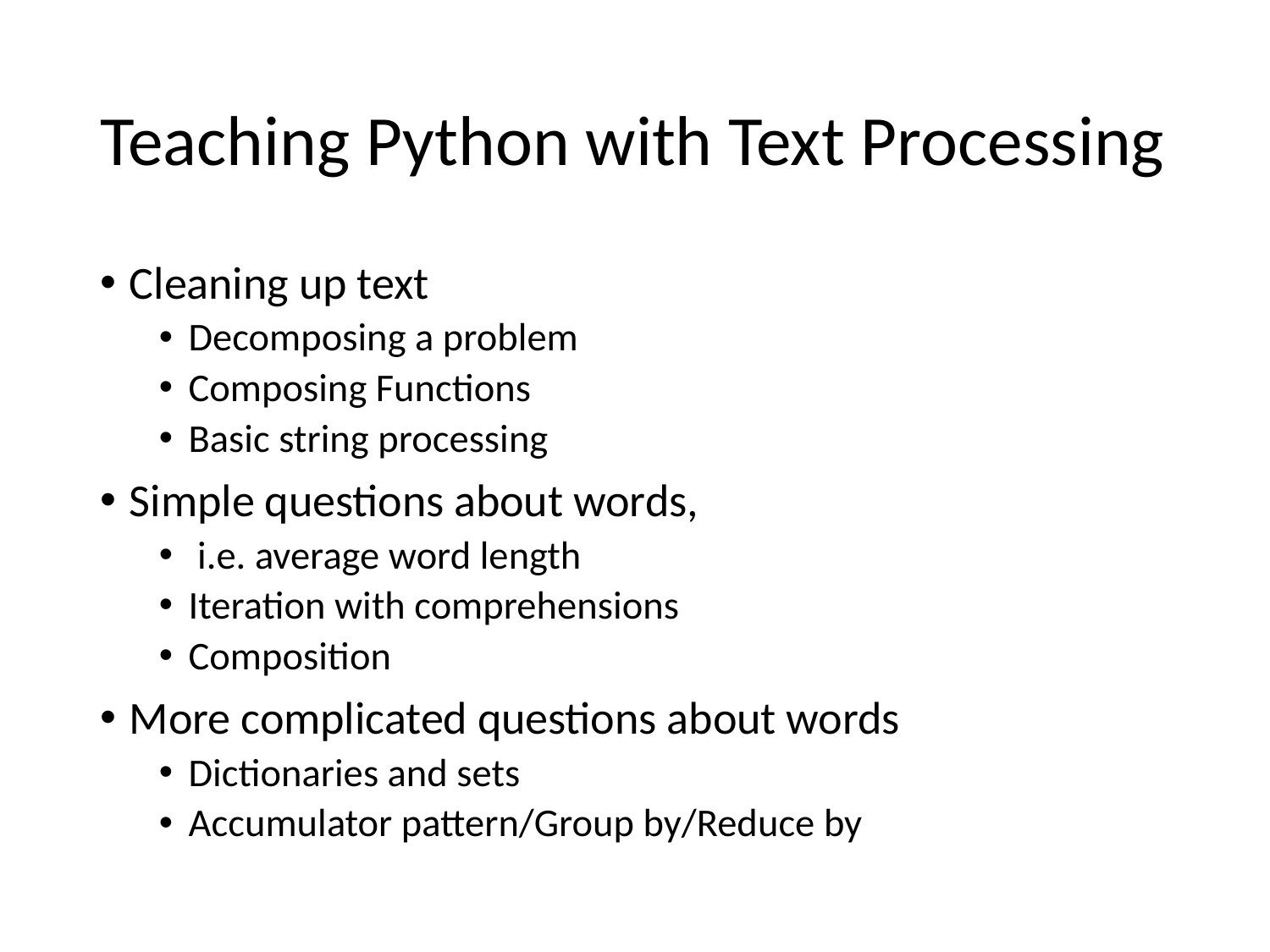

# Teaching Python with Text Processing
Cleaning up text
Decomposing a problem
Composing Functions
Basic string processing
Simple questions about words,
 i.e. average word length
Iteration with comprehensions
Composition
More complicated questions about words
Dictionaries and sets
Accumulator pattern/Group by/Reduce by